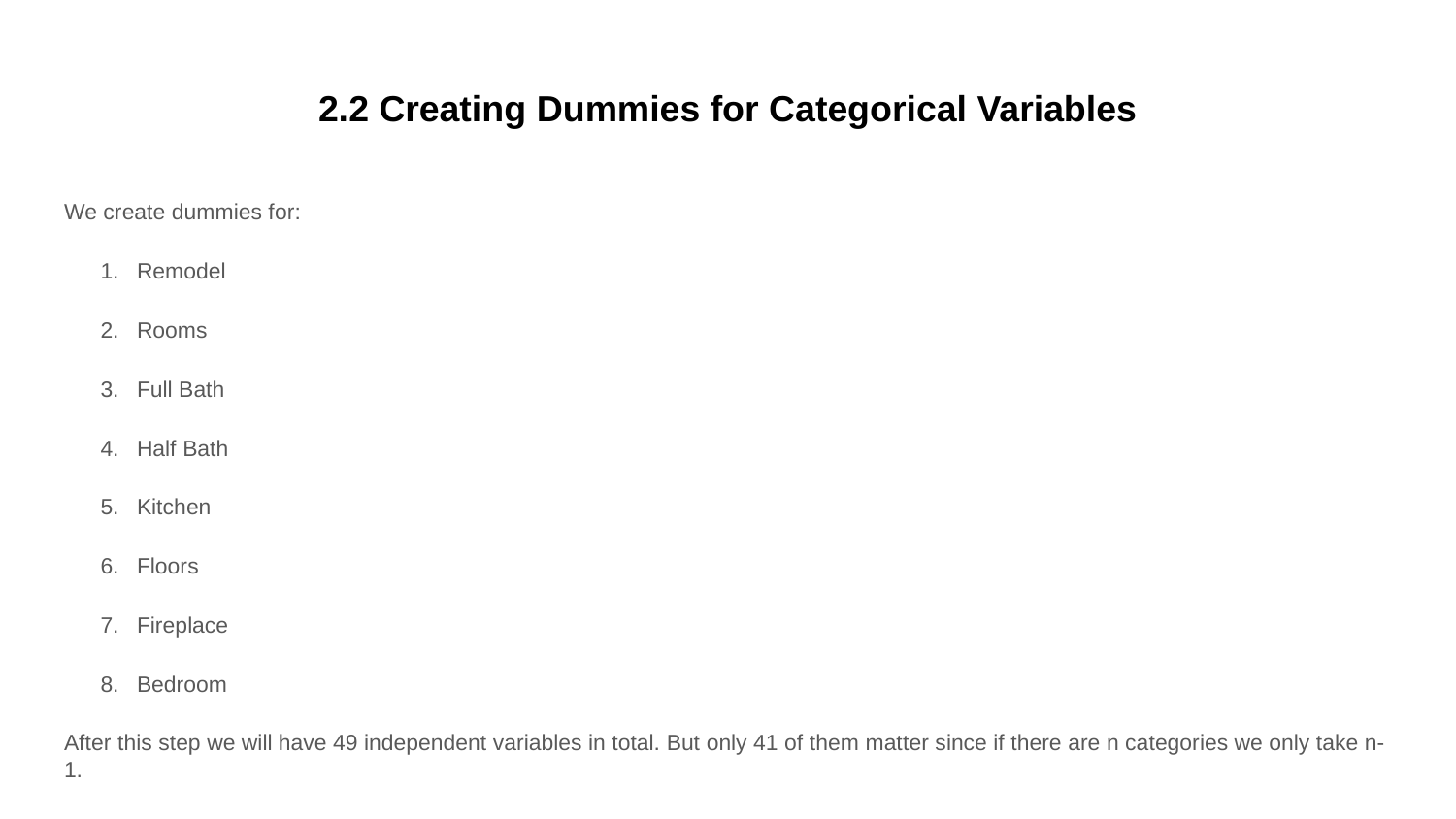

# 2.2 Creating Dummies for Categorical Variables
We create dummies for:
Remodel
Rooms
Full Bath
Half Bath
Kitchen
Floors
Fireplace
Bedroom
After this step we will have 49 independent variables in total. But only 41 of them matter since if there are n categories we only take n-1.